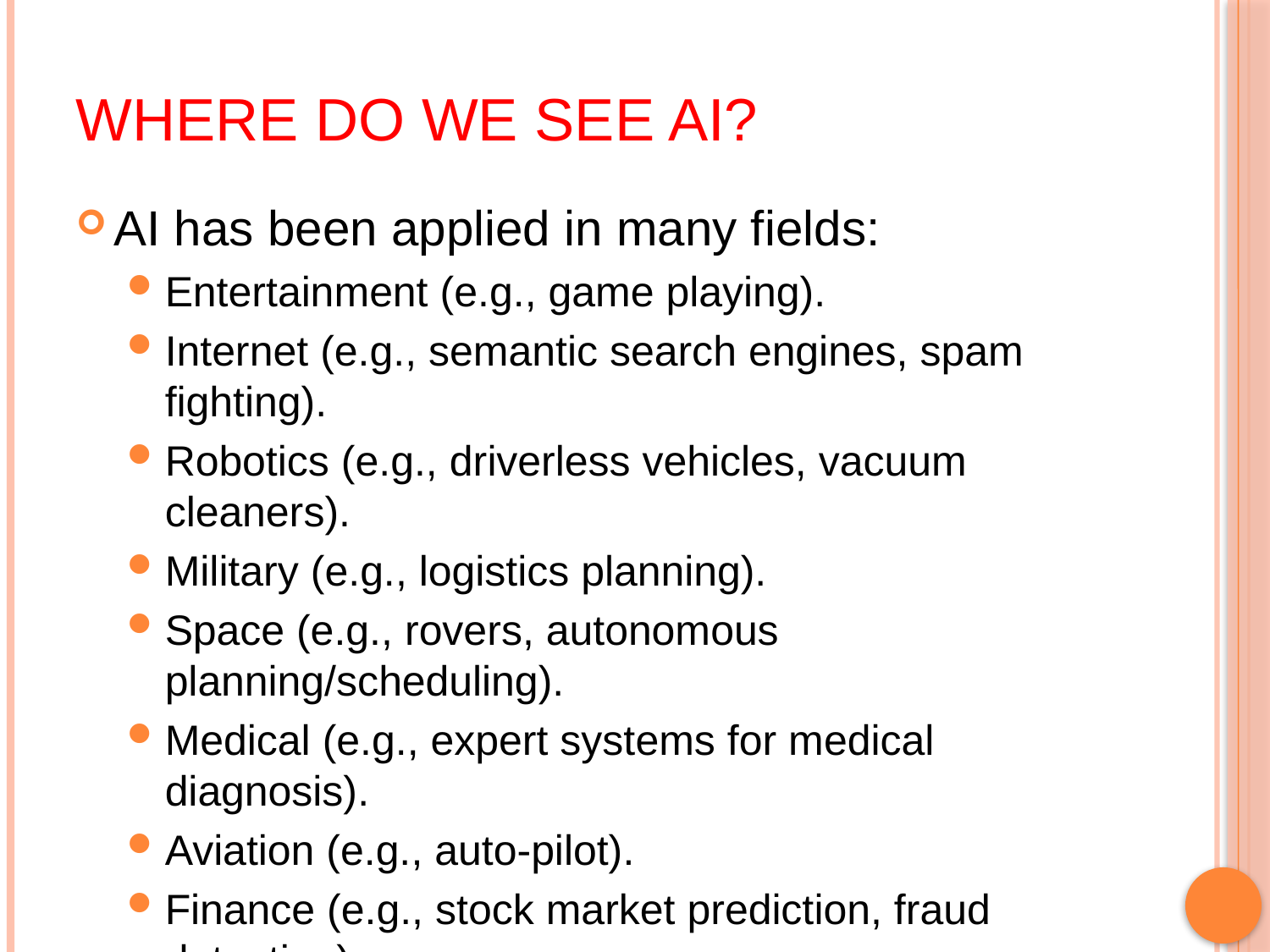

# Where Do We See AI?
AI has been applied in many fields:
Entertainment (e.g., game playing).
Internet (e.g., semantic search engines, spam fighting).
Robotics (e.g., driverless vehicles, vacuum cleaners).
Military (e.g., logistics planning).
Space (e.g., rovers, autonomous planning/scheduling).
Medical (e.g., expert systems for medical diagnosis).
Aviation (e.g., auto-pilot).
Finance (e.g., stock market prediction, fraud detection).
Weather forecasting.
…